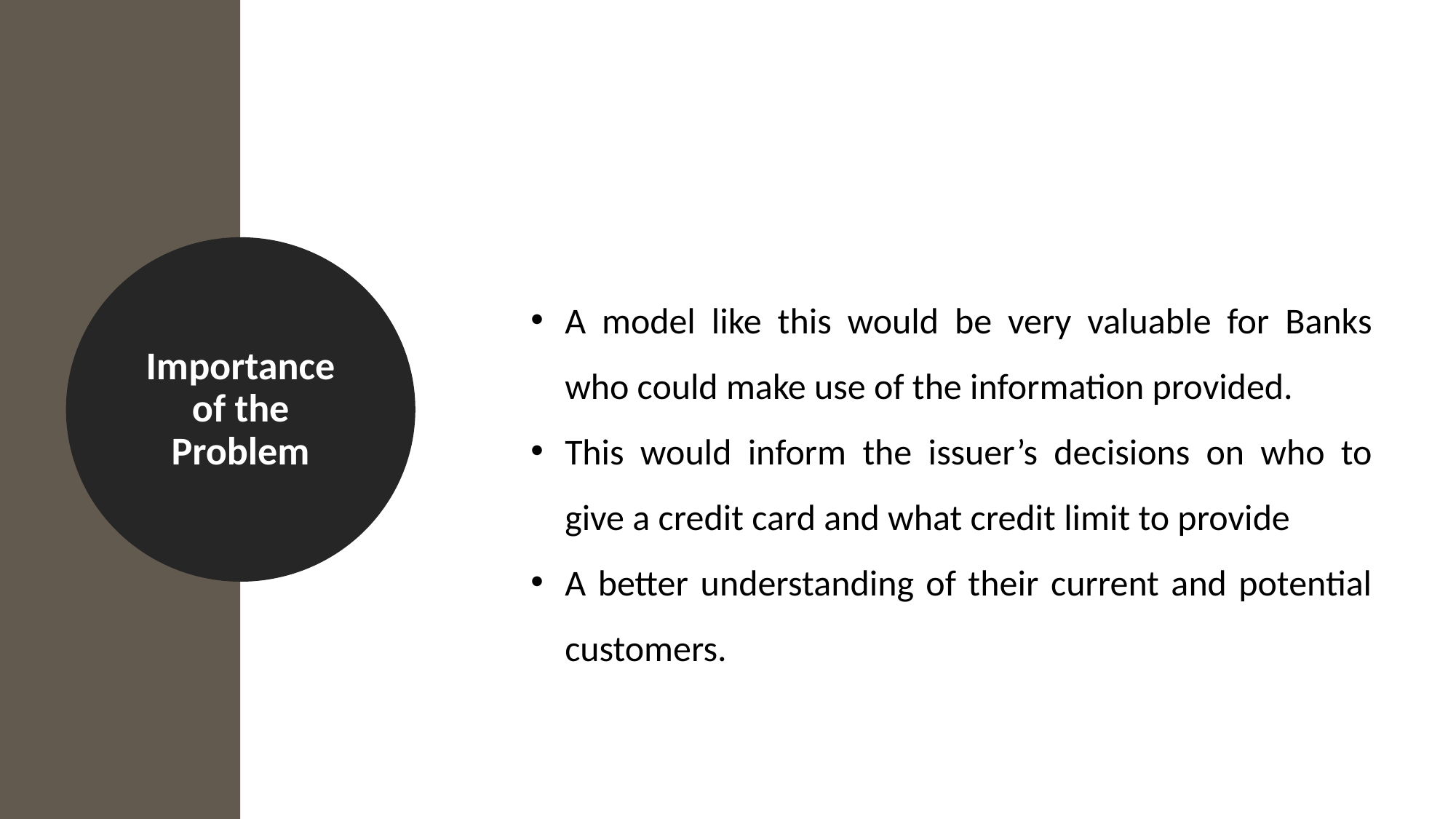

A model like this would be very valuable for Banks who could make use of the information provided.
This would inform the issuer’s decisions on who to give a credit card and what credit limit to provide
A better understanding of their current and potential customers.
Importance of the Problem